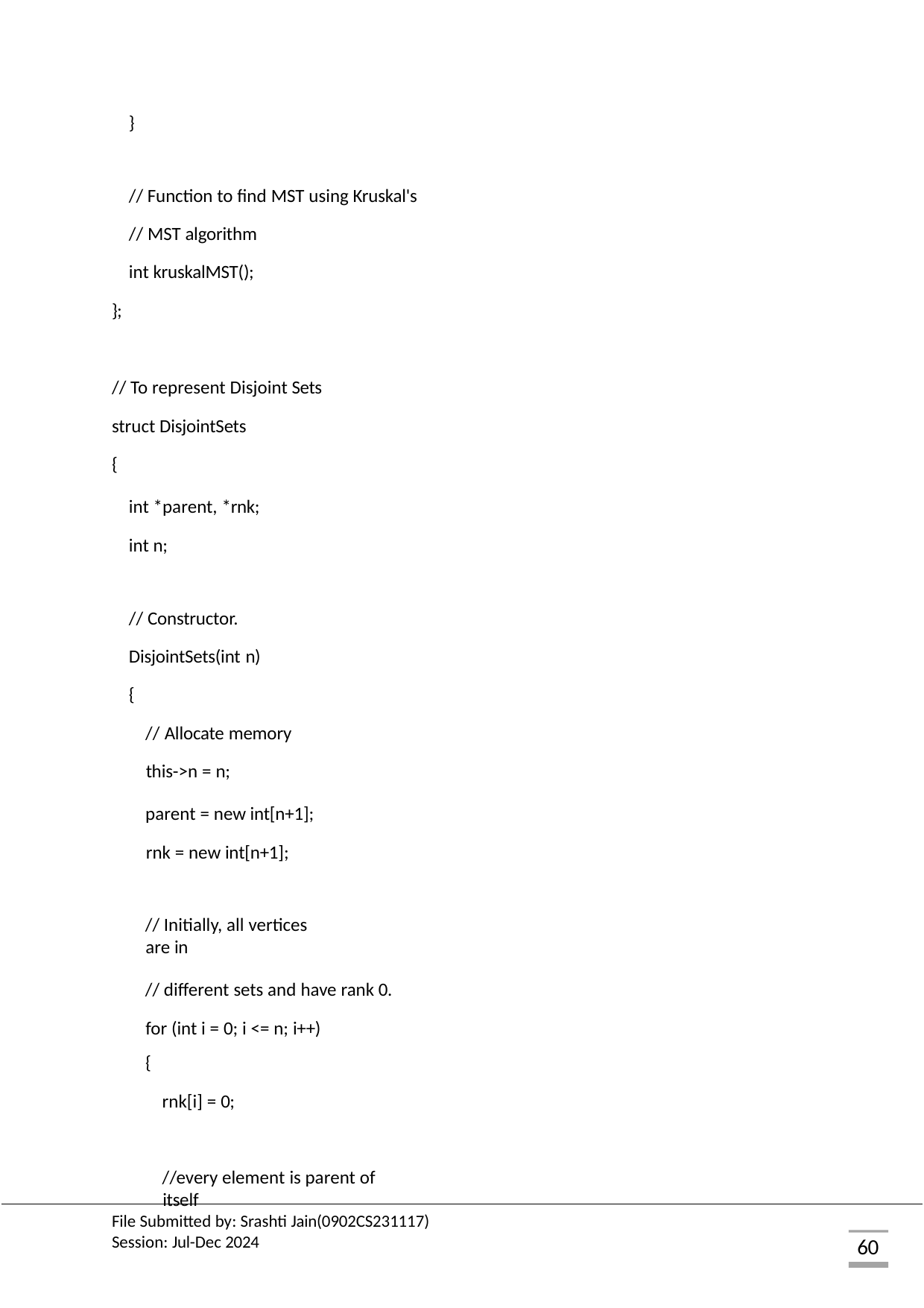

}

// Function to find MST using Kruskal's
// MST algorithm int kruskalMST();
};

// To represent Disjoint Sets struct DisjointSets
{
int *parent, *rnk; int n;

// Constructor. DisjointSets(int n)
{
// Allocate memory this->n = n;
parent = new int[n+1]; rnk = new int[n+1];

// Initially, all vertices are in
// different sets and have rank 0. for (int i = 0; i <= n; i++)
{
rnk[i] = 0;

//every element is parent of itself
File Submitted by: Srashti Jain(0902CS231117) Session: Jul-Dec 2024
60